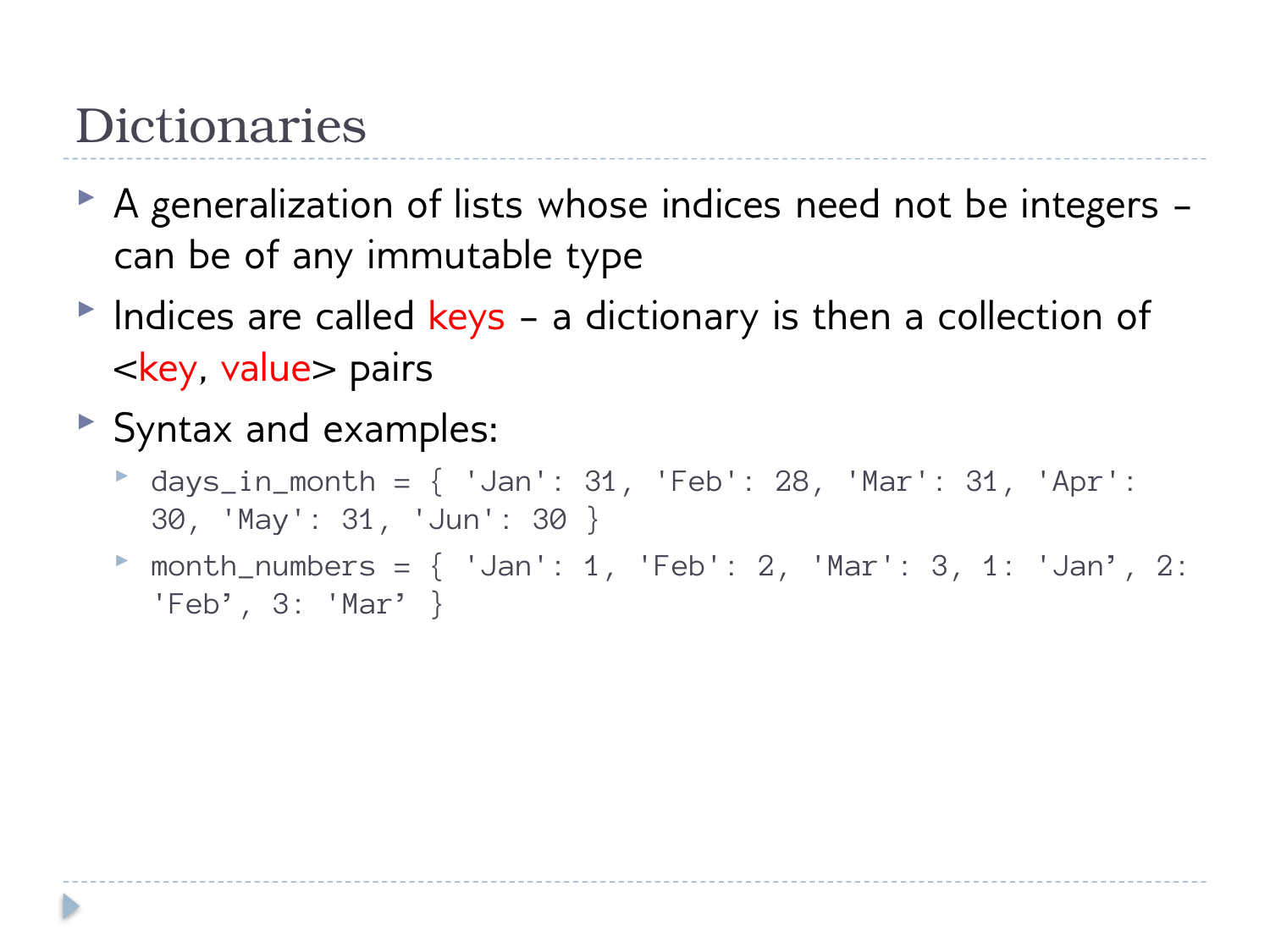

# Dictionaries
A generalization of lists whose indices need not be integers – can be of any immutable type
Indices are called keys – a dictionary is then a collection of <key, value> pairs
Syntax and examples:
days_in_month = { 'Jan': 31, 'Feb': 28, 'Mar': 31, 'Apr': 30, 'May': 31, 'Jun': 30 }
month_numbers = { 'Jan': 1, 'Feb': 2, 'Mar': 3, 1: 'Jan’, 2: 'Feb’, 3: 'Mar’ }